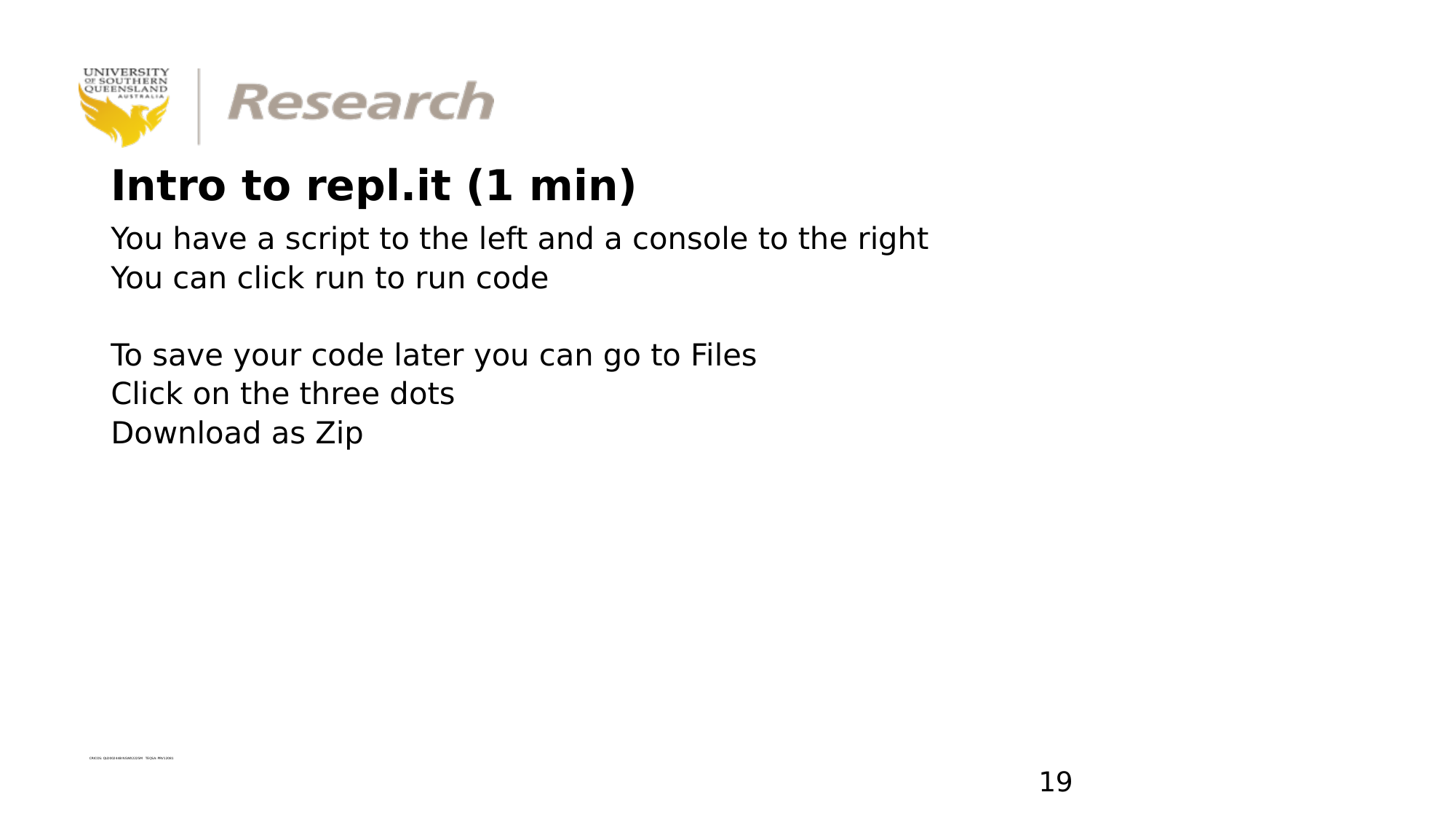

# Intro to repl.it (1 min)
You have a script to the left and a console to the right
You can click run to run code

To save your code later you can go to Files
Click on the three dots
Download as Zip

19